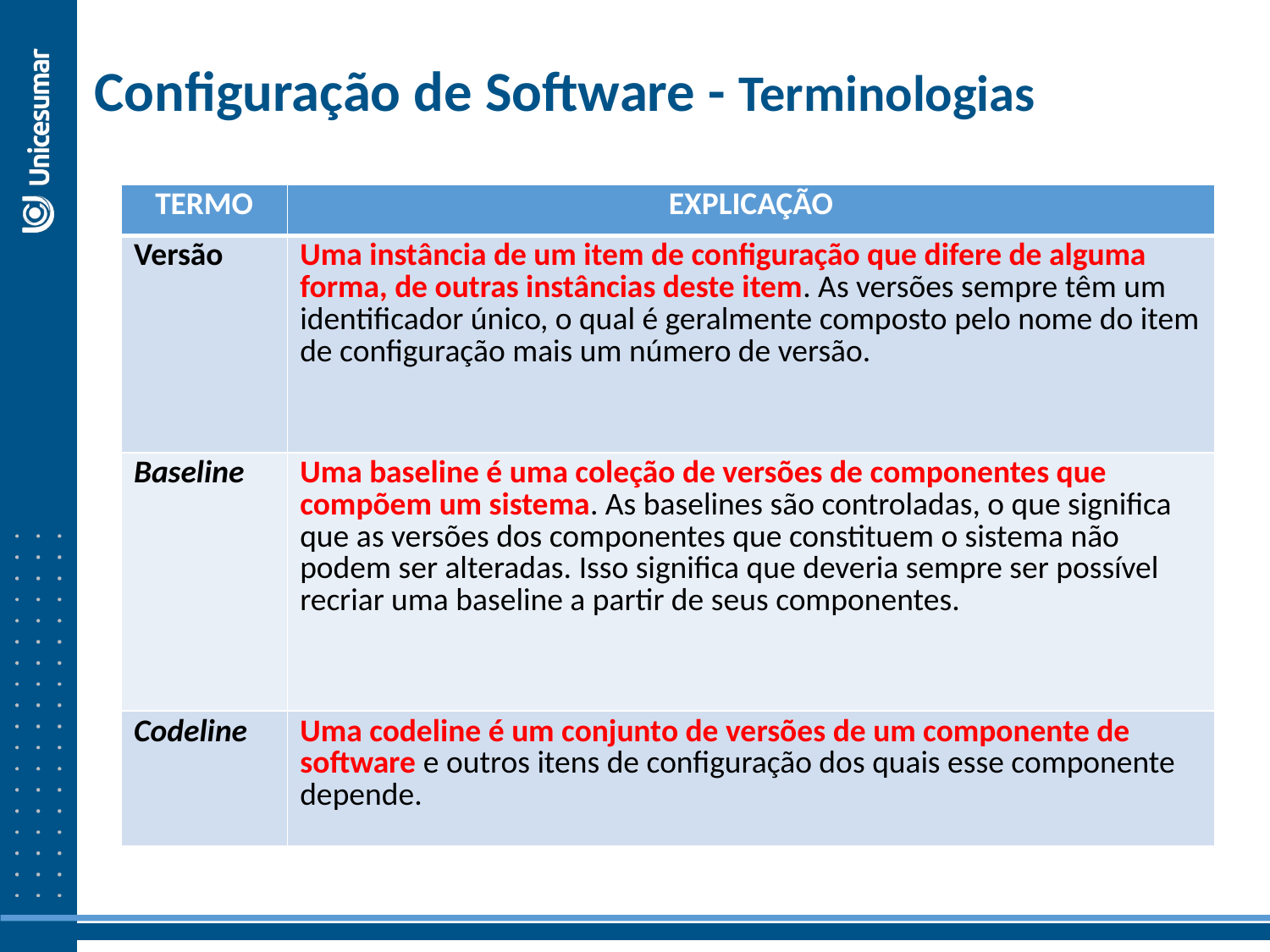

Configuração de Software - Terminologias
| TERMO | EXPLICAÇÃO |
| --- | --- |
| Versão | Uma instância de um item de configuração que difere de alguma forma, de outras instâncias deste item. As versões sempre têm um identificador único, o qual é geralmente composto pelo nome do item de configuração mais um número de versão. |
| Baseline | Uma baseline é uma coleção de versões de componentes que compõem um sistema. As baselines são controladas, o que significa que as versões dos componentes que constituem o sistema não podem ser alteradas. Isso significa que deveria sempre ser possível recriar uma baseline a partir de seus componentes. |
| Codeline | Uma codeline é um conjunto de versões de um componente de software e outros itens de configuração dos quais esse componente depende. |